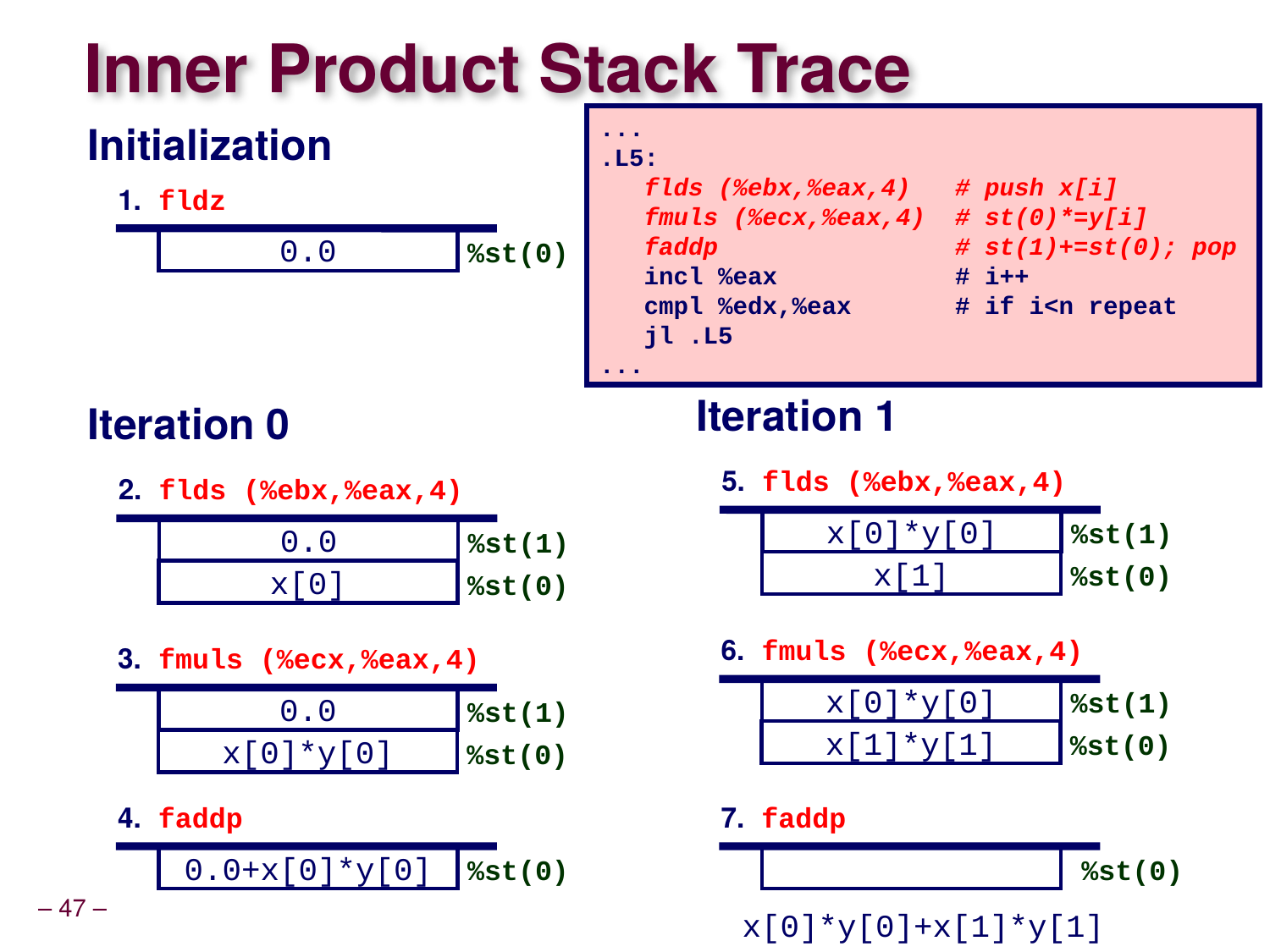

# Inner Product Stack Trace
...
.L5:
   flds (%ebx,%eax,4)   # push x[i]
   fmuls (%ecx,%eax,4)  # st(0)*=y[i]
   faddp                # st(1)+=st(0); pop
   incl %eax            # i++
   cmpl %edx,%eax       # if i<n repeat
   jl .L5
...
Initialization
1. fldz

0.0
%st(0)
Iteration 1
5. flds (%ebx,%eax,4)

x[0]*y[0]
%st(1)
x[1]
%st(0)
Iteration 0
2. flds (%ebx,%eax,4)

0.0
%st(1)
x[0]
%st(0)
6. fmuls (%ecx,%eax,4)

x[0]*y[0]
%st(1)
x[1]*y[1]
%st(0)
3. fmuls (%ecx,%eax,4)

%st(1)
x[0]*y[0]
%st(0)
0.0
4. faddp

0.0+x[0]*y[0]
%st(0)
7. faddp

%st(0)
x[0]*y[0]+x[1]*y[1]